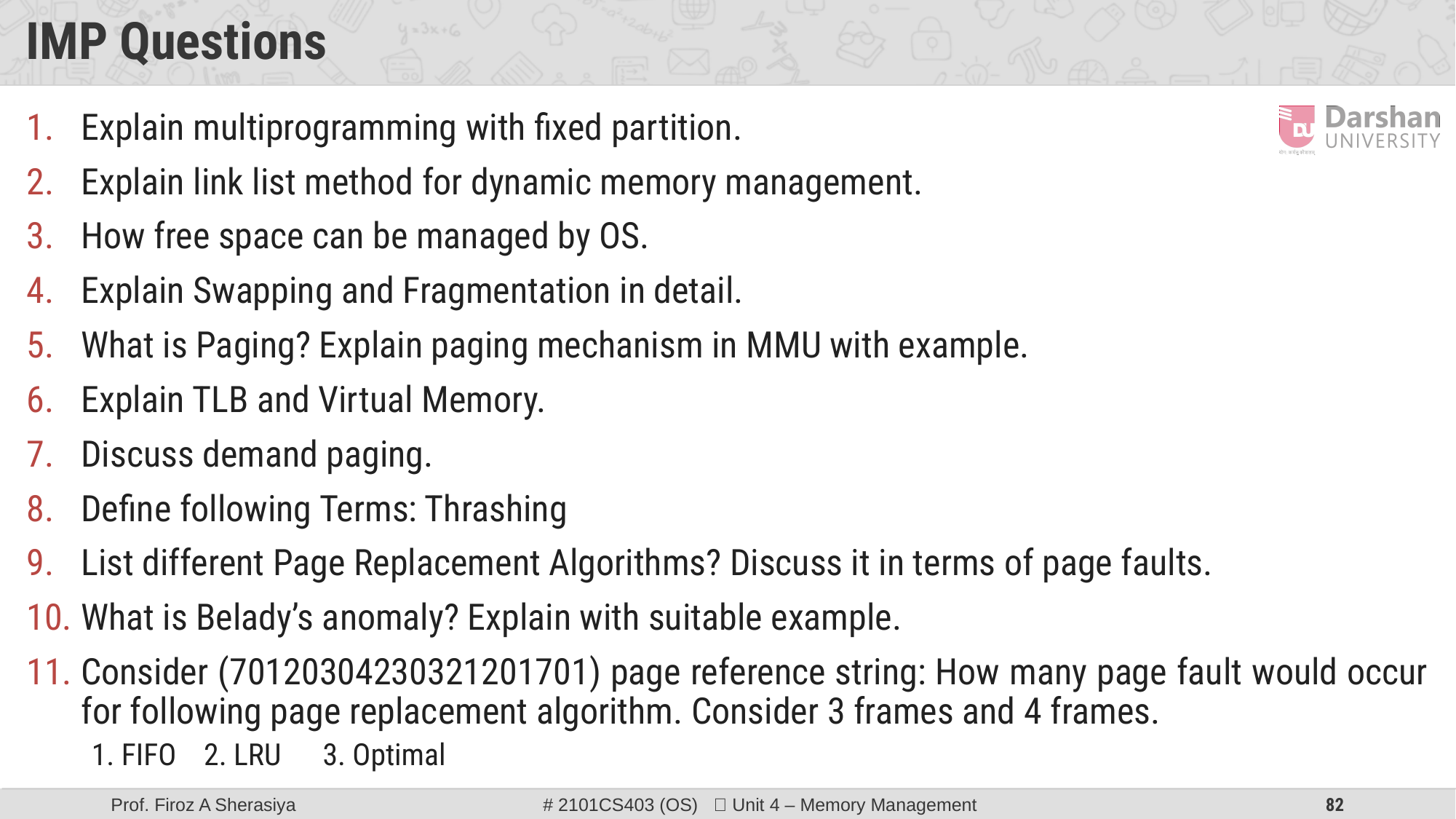

# IMP Questions
Explain multiprogramming with fixed partition.
Explain link list method for dynamic memory management.
How free space can be managed by OS.
Explain Swapping and Fragmentation in detail.
What is Paging? Explain paging mechanism in MMU with example.
Explain TLB and Virtual Memory.
Discuss demand paging.
Define following Terms: Thrashing
List different Page Replacement Algorithms? Discuss it in terms of page faults.
What is Belady’s anomaly? Explain with suitable example.
Consider (70120304230321201701) page reference string: How many page fault would occur for following page replacement algorithm. Consider 3 frames and 4 frames.
1. FIFO    2. LRU      3. Optimal